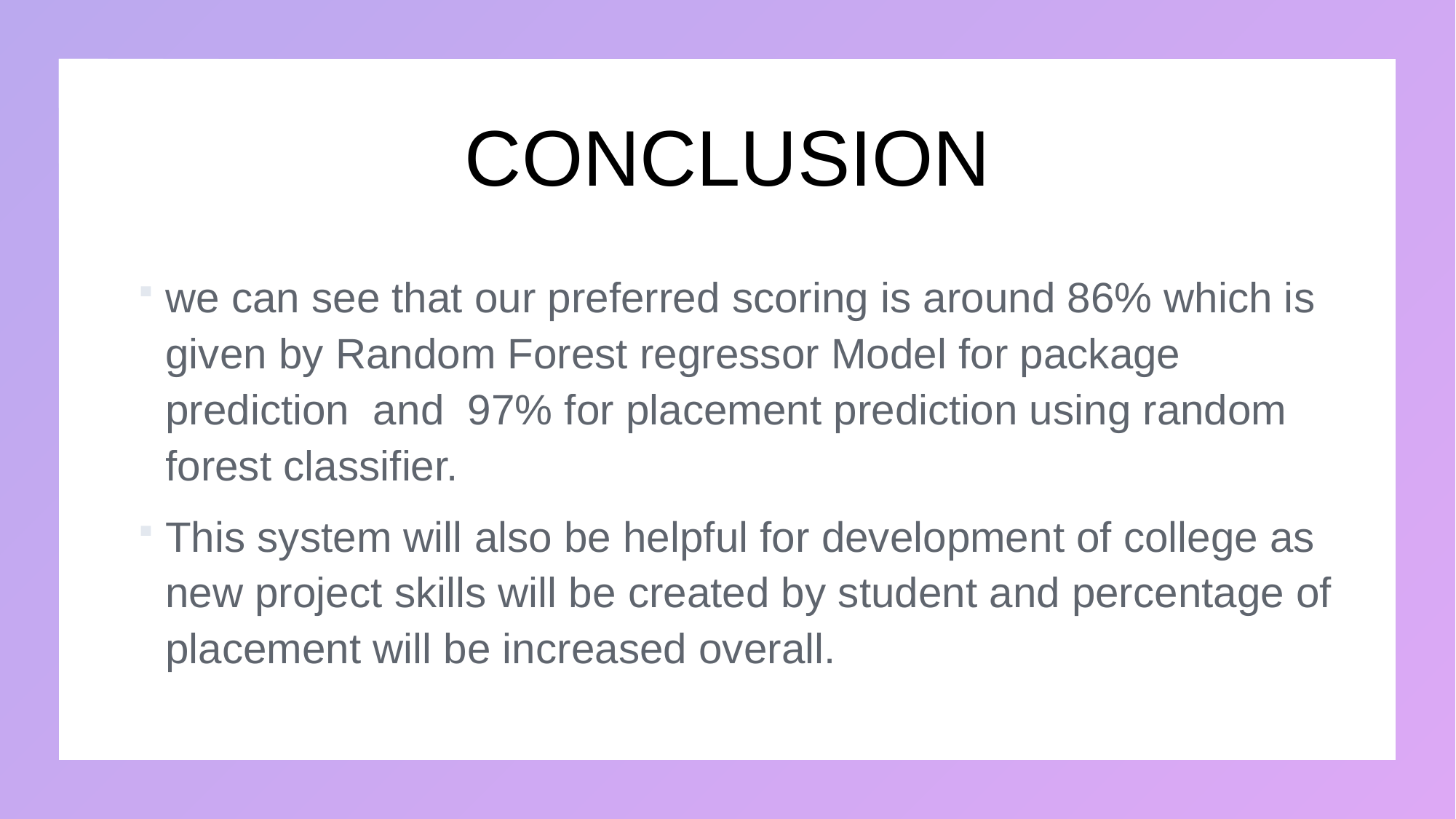

# CONCLUSION
we can see that our preferred scoring is around 86% which is given by Random Forest regressor Model for package prediction  and  97% for placement prediction using random forest classifier.
This system will also be helpful for development of college as new project skills will be created by student and percentage of placement will be increased overall.